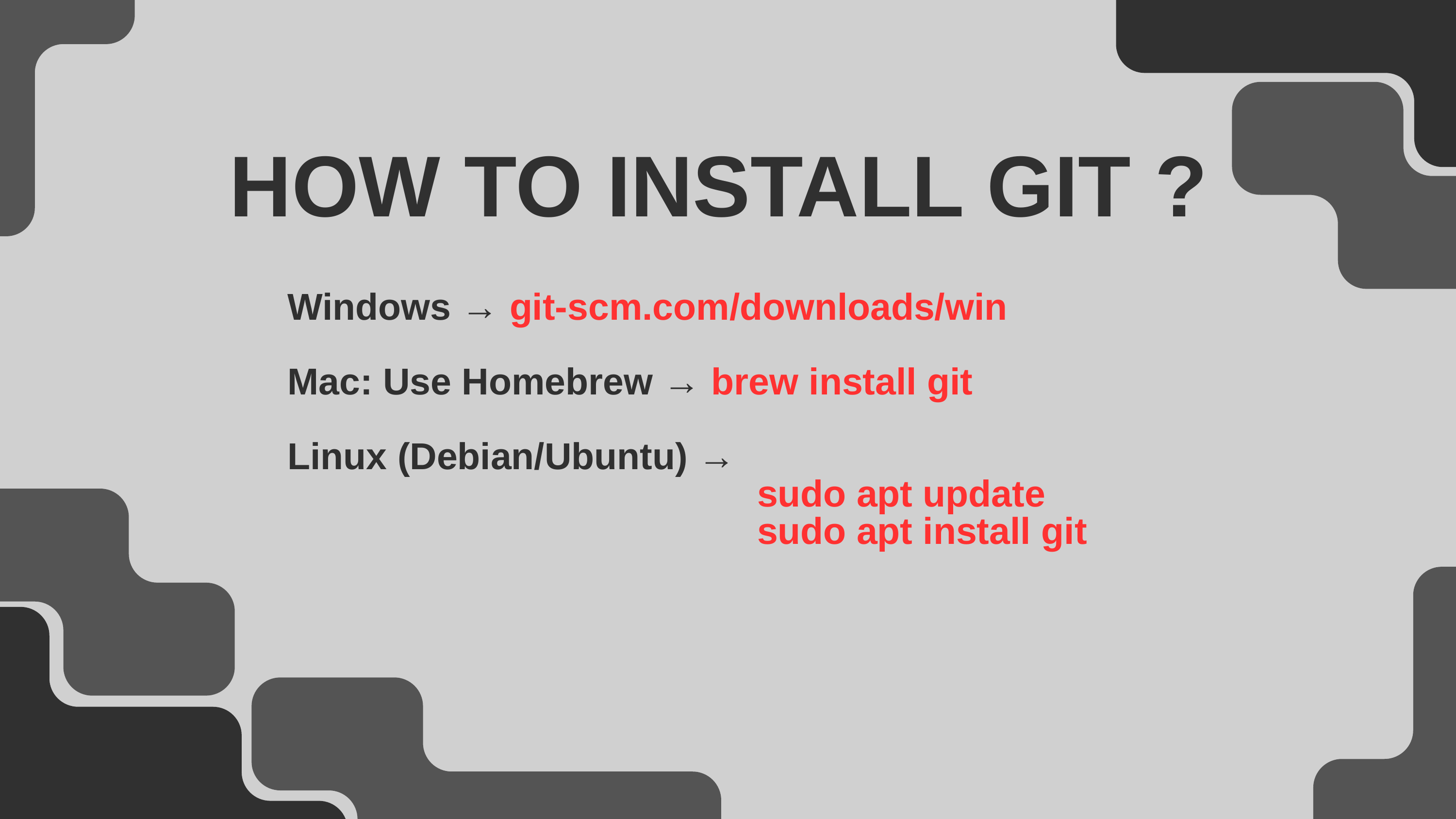

HOW TO INSTALL GIT ?
Windows → git-scm.com/downloads/win

Mac: Use Homebrew → brew install git

Linux (Debian/Ubuntu) →
                                             sudo apt update
                                             sudo apt install git